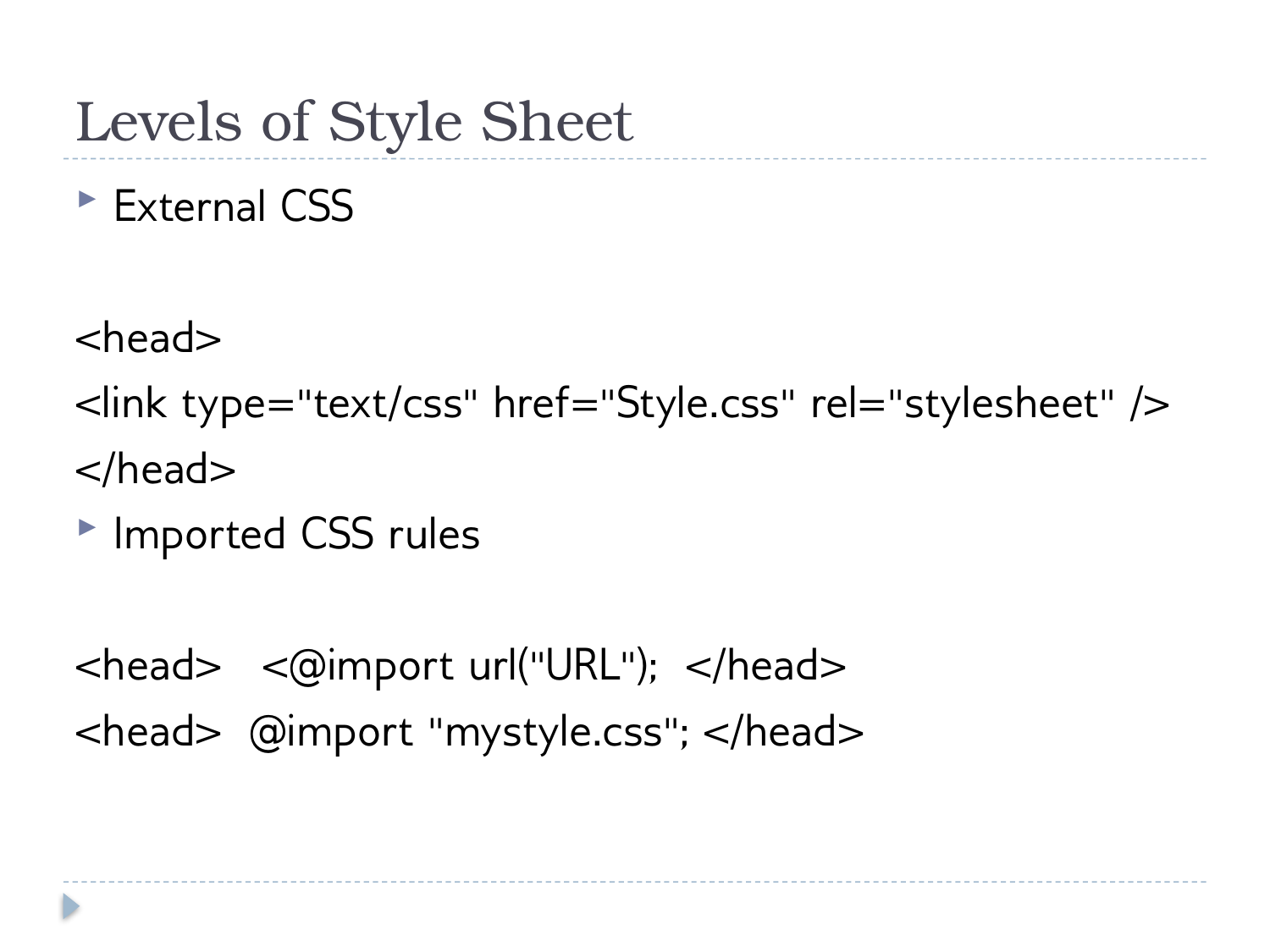

# Levels of Style Sheet
External CSS

<head>
<link type="text/css" href="Style.css" rel="stylesheet" />
</head>
Imported CSS rules

<head>   <@import url("URL");  </head>
<head>  @import "mystyle.css"; </head>